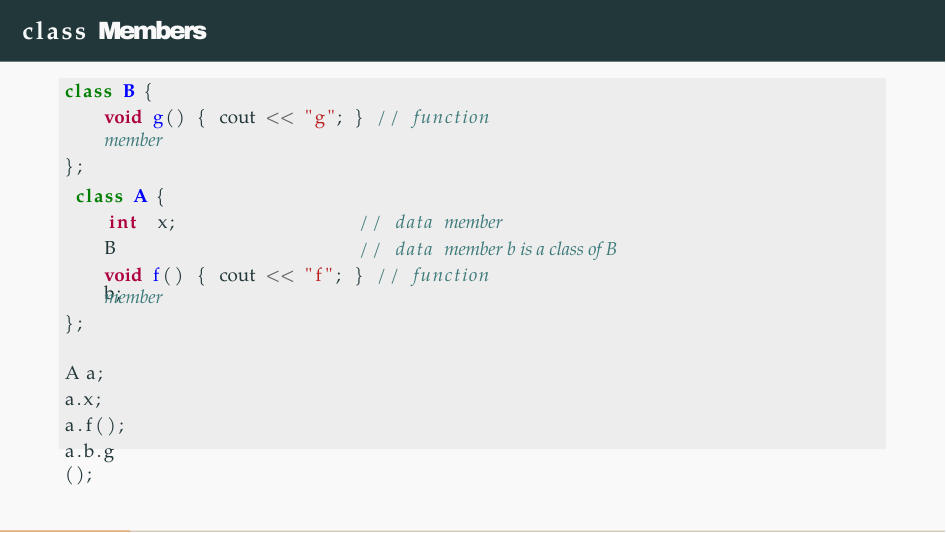

# class Members
class B {
void g() { cout << "g"; } // function member
};

class A {
int  x;
B	b;
// data member
// data member b is a class of B
void f() { cout << "f"; } // function member
};

A a; a.x; a.f();
a.b.g();